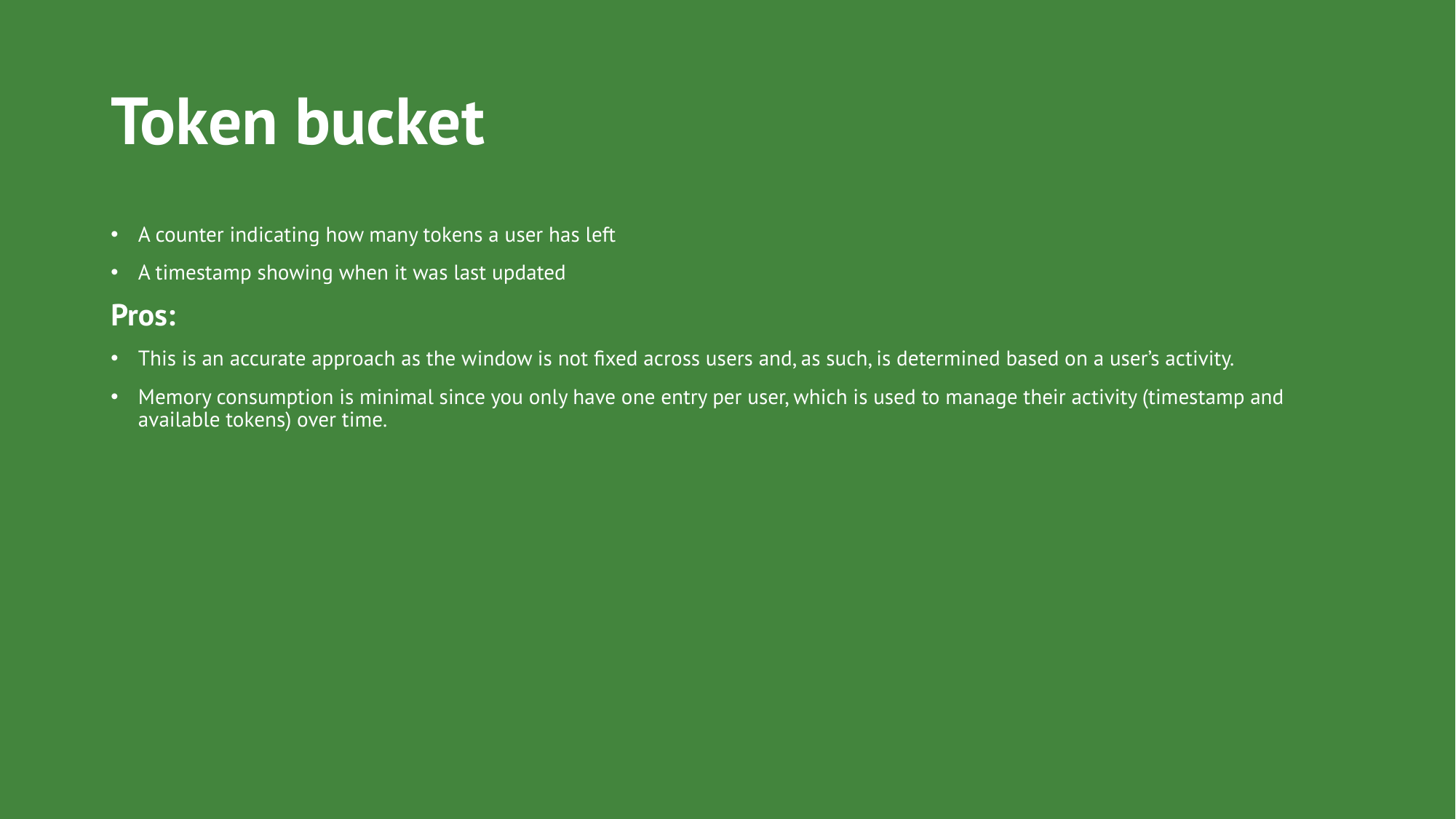

# Token bucket
A counter indicating how many tokens a user has left
A timestamp showing when it was last updated
Pros:
This is an accurate approach as the window is not fixed across users and, as such, is determined based on a user’s activity.
Memory consumption is minimal since you only have one entry per user, which is used to manage their activity (timestamp and available tokens) over time.